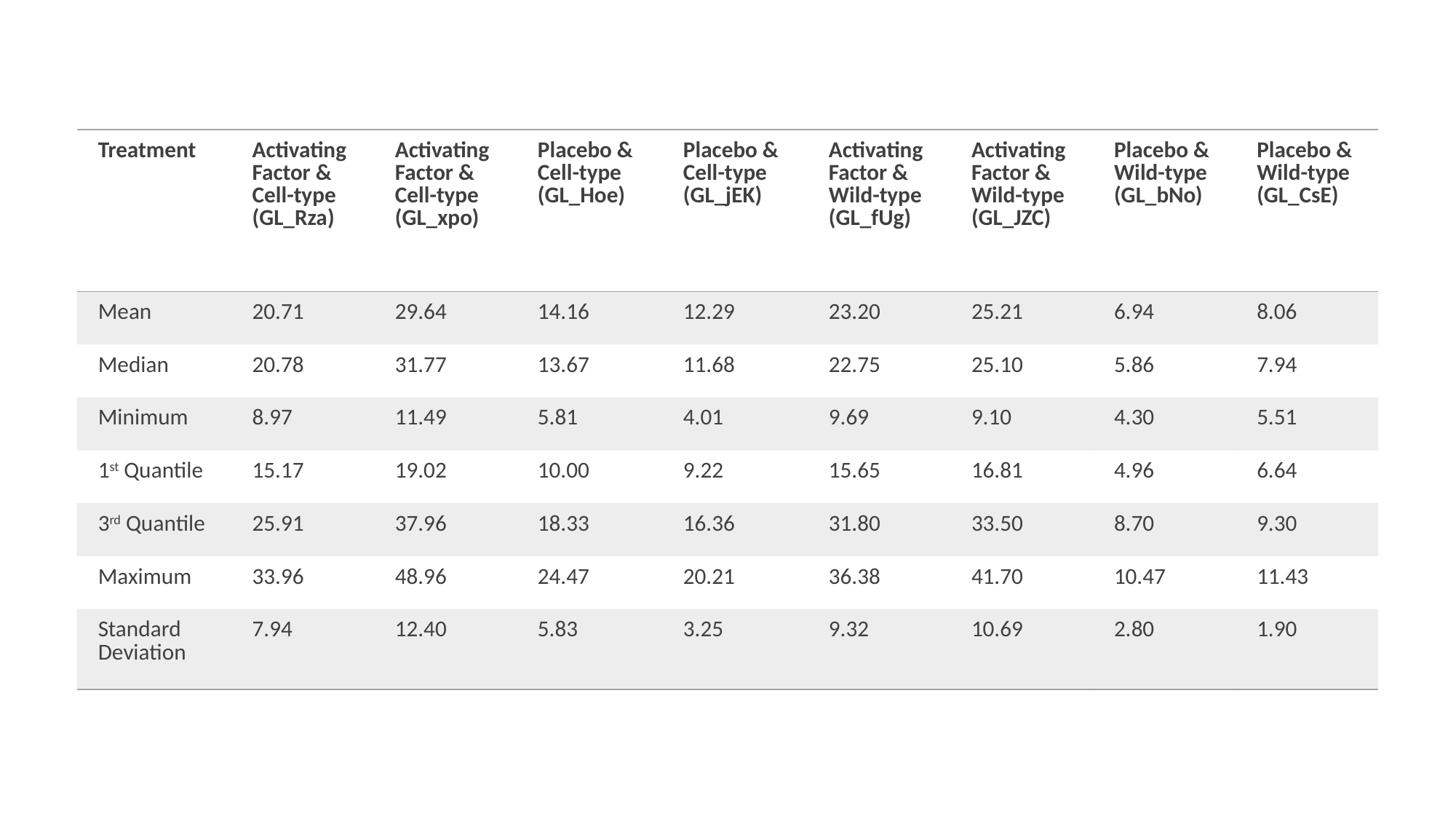

| Treatment | Activating Factor & Cell-type (GL\_Rza) | Activating Factor & Cell-type (GL\_xpo) | Placebo & Cell-type (GL\_Hoe) | Placebo & Cell-type (GL\_jEK) | Activating Factor & Wild-type (GL\_fUg) | Activating Factor & Wild-type (GL\_JZC) | Placebo & Wild-type (GL\_bNo) | Placebo & Wild-type (GL\_CsE) |
| --- | --- | --- | --- | --- | --- | --- | --- | --- |
| Mean | 20.71 | 29.64 | 14.16 | 12.29 | 23.20 | 25.21 | 6.94 | 8.06 |
| Median | 20.78 | 31.77 | 13.67 | 11.68 | 22.75 | 25.10 | 5.86 | 7.94 |
| Minimum | 8.97 | 11.49 | 5.81 | 4.01 | 9.69 | 9.10 | 4.30 | 5.51 |
| 1st Quantile | 15.17 | 19.02 | 10.00 | 9.22 | 15.65 | 16.81 | 4.96 | 6.64 |
| 3rd Quantile | 25.91 | 37.96 | 18.33 | 16.36 | 31.80 | 33.50 | 8.70 | 9.30 |
| Maximum | 33.96 | 48.96 | 24.47 | 20.21 | 36.38 | 41.70 | 10.47 | 11.43 |
| Standard Deviation | 7.94 | 12.40 | 5.83 | 3.25 | 9.32 | 10.69 | 2.80 | 1.90 |